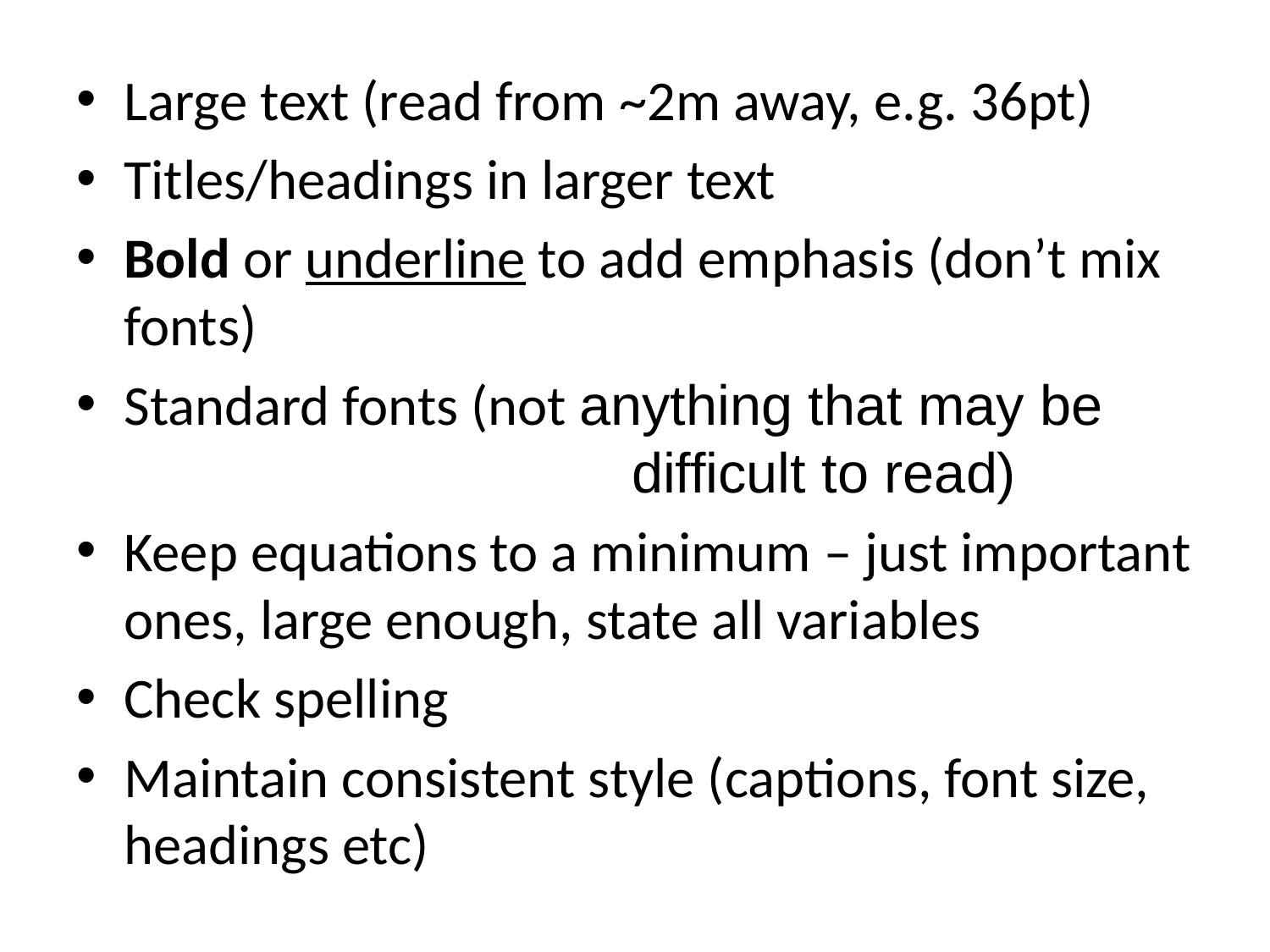

Large text (read from ~2m away, e.g. 36pt)
Titles/headings in larger text
Bold or underline to add emphasis (don’t mix fonts)
Standard fonts (not anything that may be 					difficult to read)
Keep equations to a minimum – just important ones, large enough, state all variables
Check spelling
Maintain consistent style (captions, font size, headings etc)